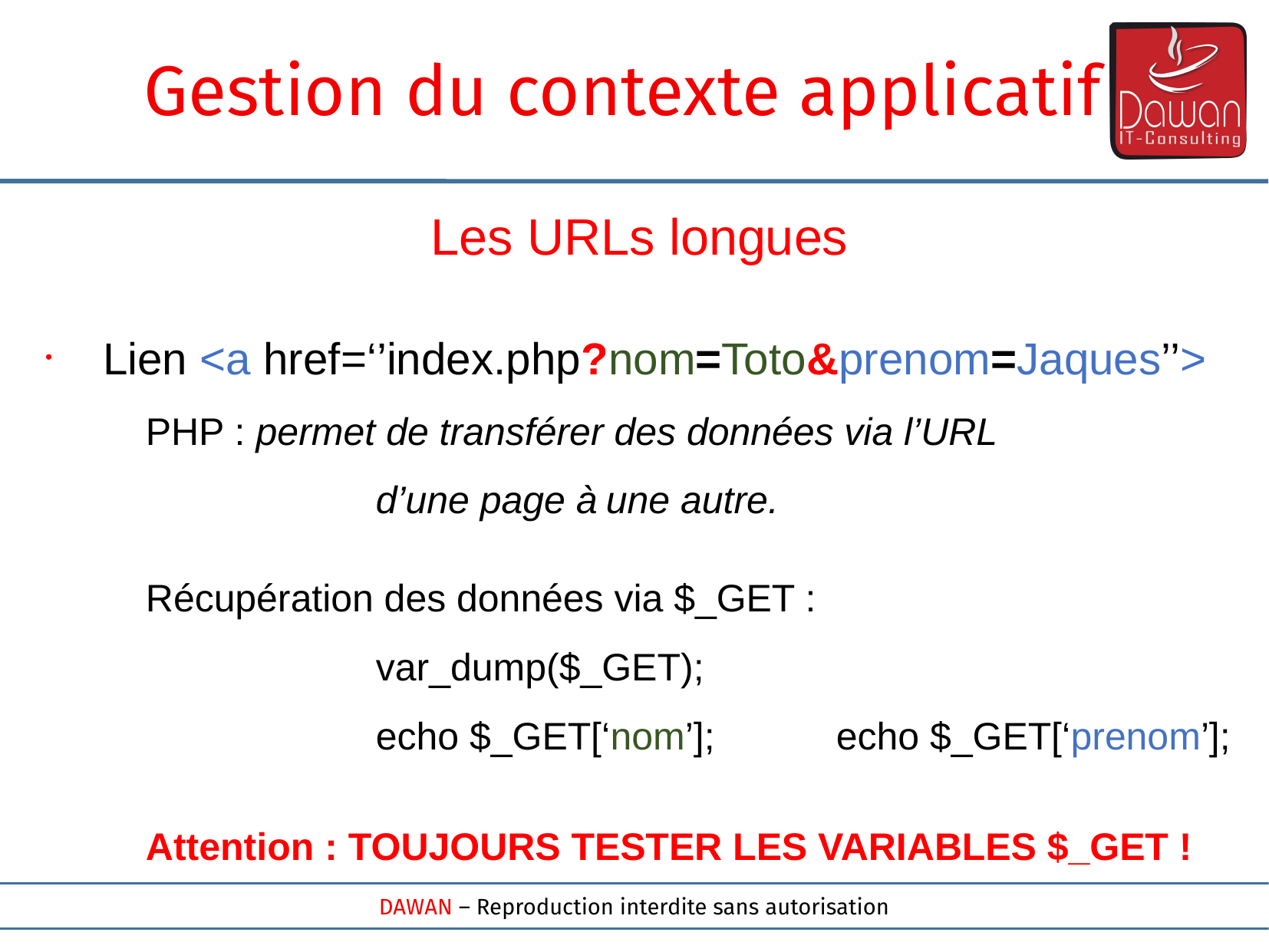

Gestion du contexte applicatif
Les URLs longues

Lien <a href=‘’index.php?nom=Toto&prenom=Jaques’’>
PHP : permet de transférer des données via l’URL
		d’une page à	une autre.

Récupération des données via $_GET :
		var_dump($_GET);
		echo $_GET[‘nom’];		echo $_GET[‘prenom’];

Attention : TOUJOURS TESTER LES VARIABLES $_GET !